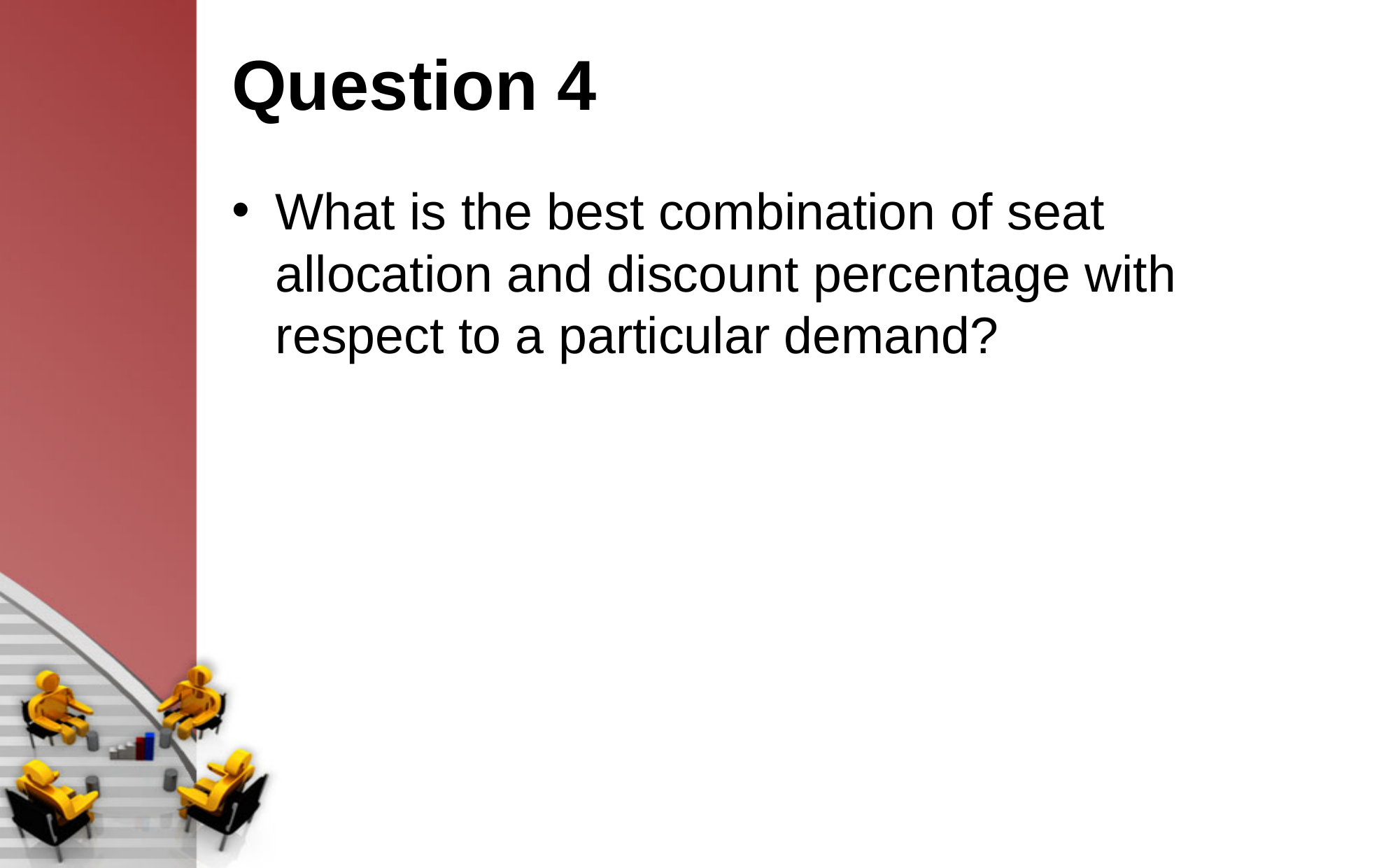

# Question 4
What is the best combination of seat allocation and discount percentage with respect to a particular demand?